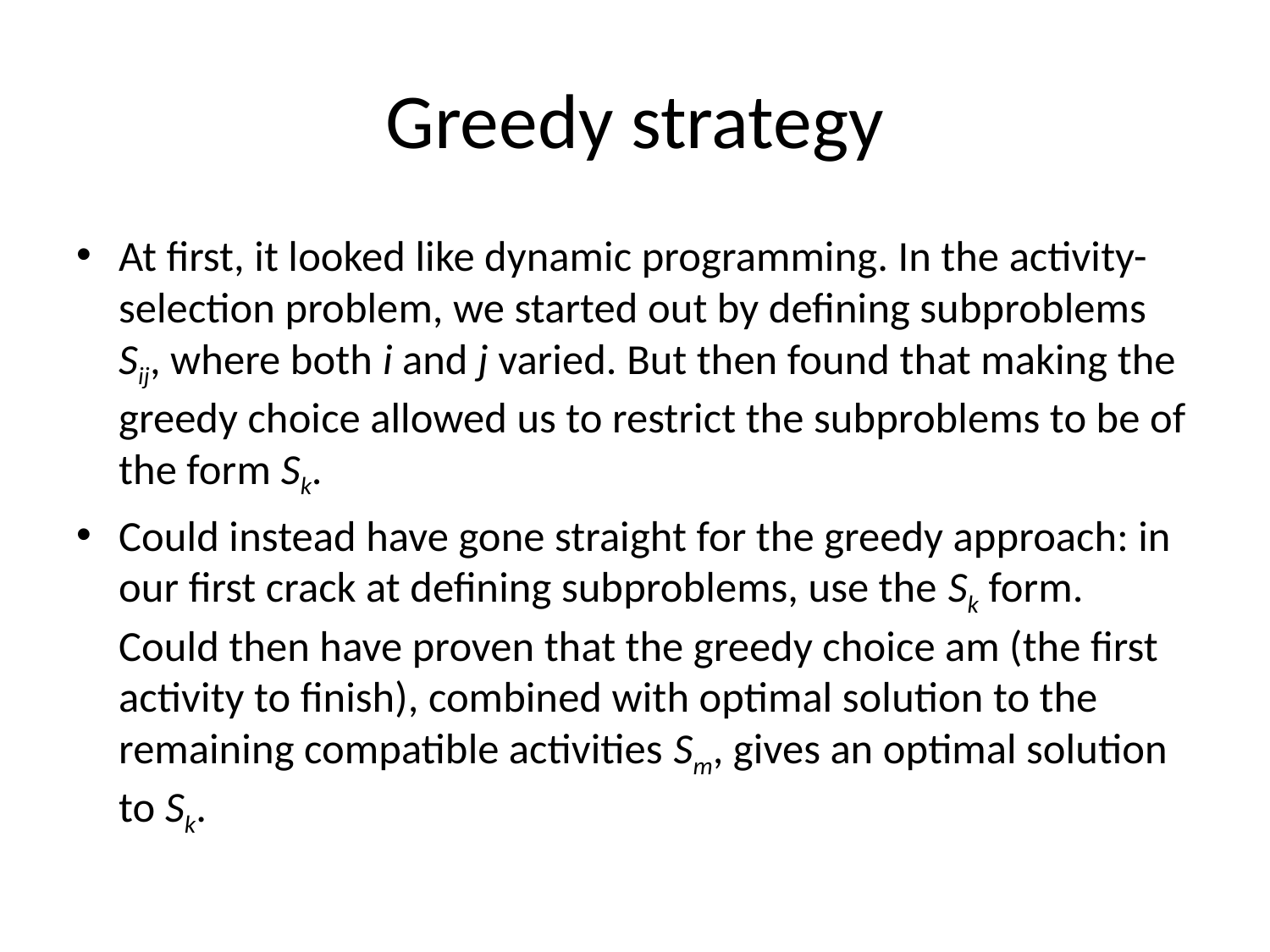

# Greedy strategy
At first, it looked like dynamic programming. In the activity-selection problem, we started out by defining subproblems Sij, where both i and j varied. But then found that making the greedy choice allowed us to restrict the subproblems to be of the form Sk.
Could instead have gone straight for the greedy approach: in our first crack at defining subproblems, use the Sk form. Could then have proven that the greedy choice am (the first activity to finish), combined with optimal solution to the remaining compatible activities Sm, gives an optimal solution to Sk.